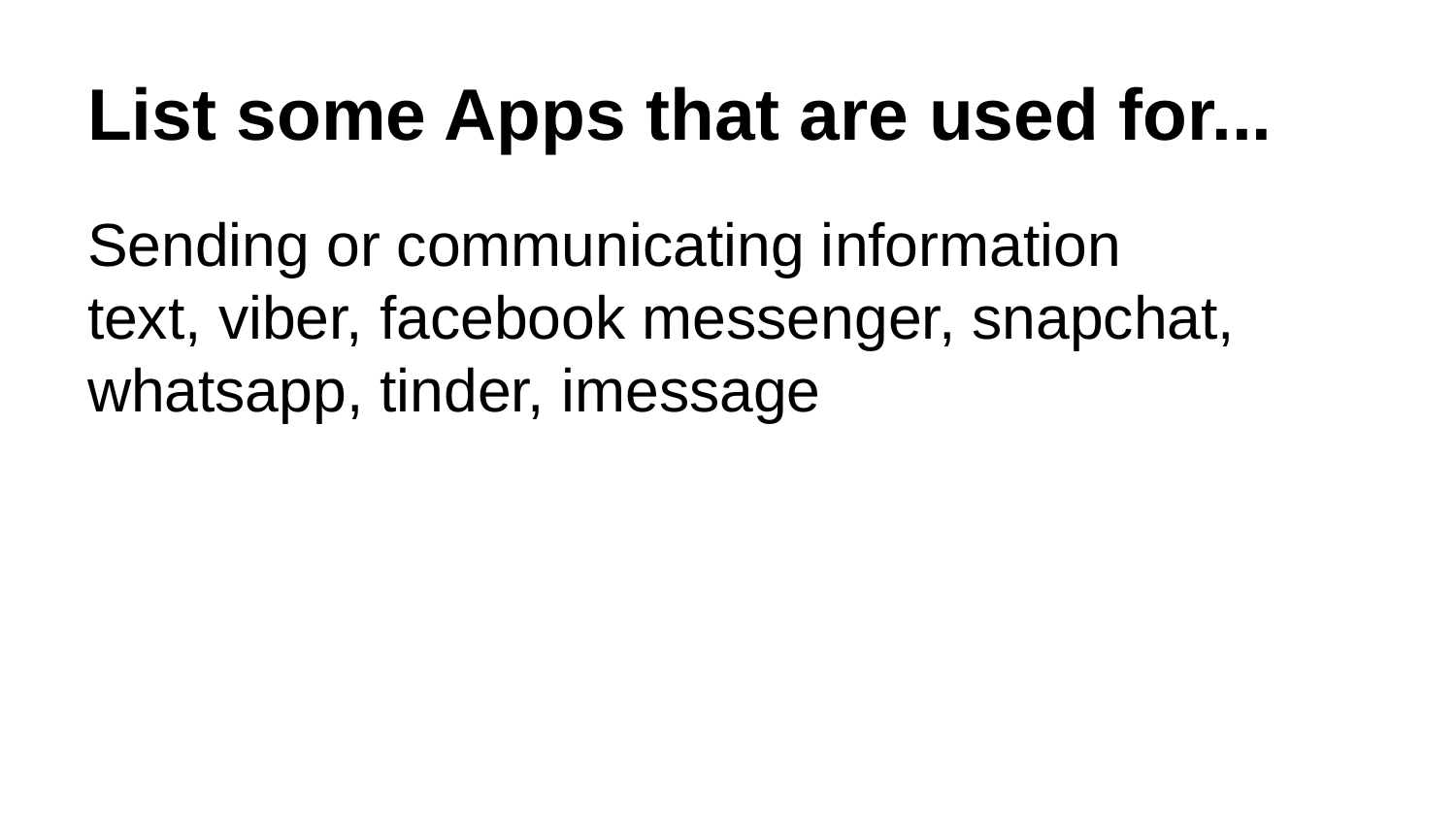

# List some Apps that are used for...
Sending or communicating information
text, viber, facebook messenger, snapchat, whatsapp, tinder, imessage